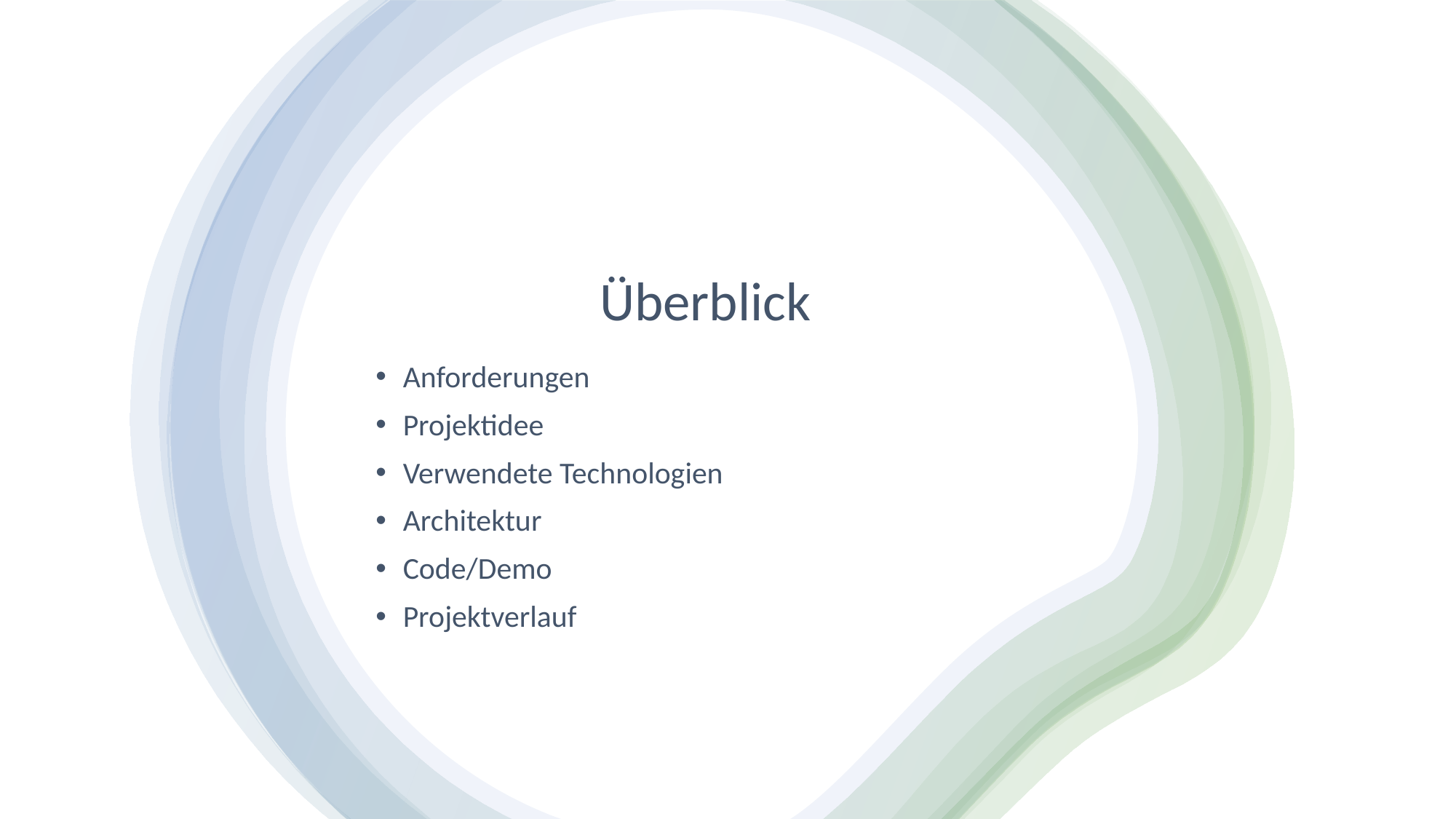

# Überblick
Anforderungen
Projektidee
Verwendete Technologien
Architektur
Code/Demo
Projektverlauf